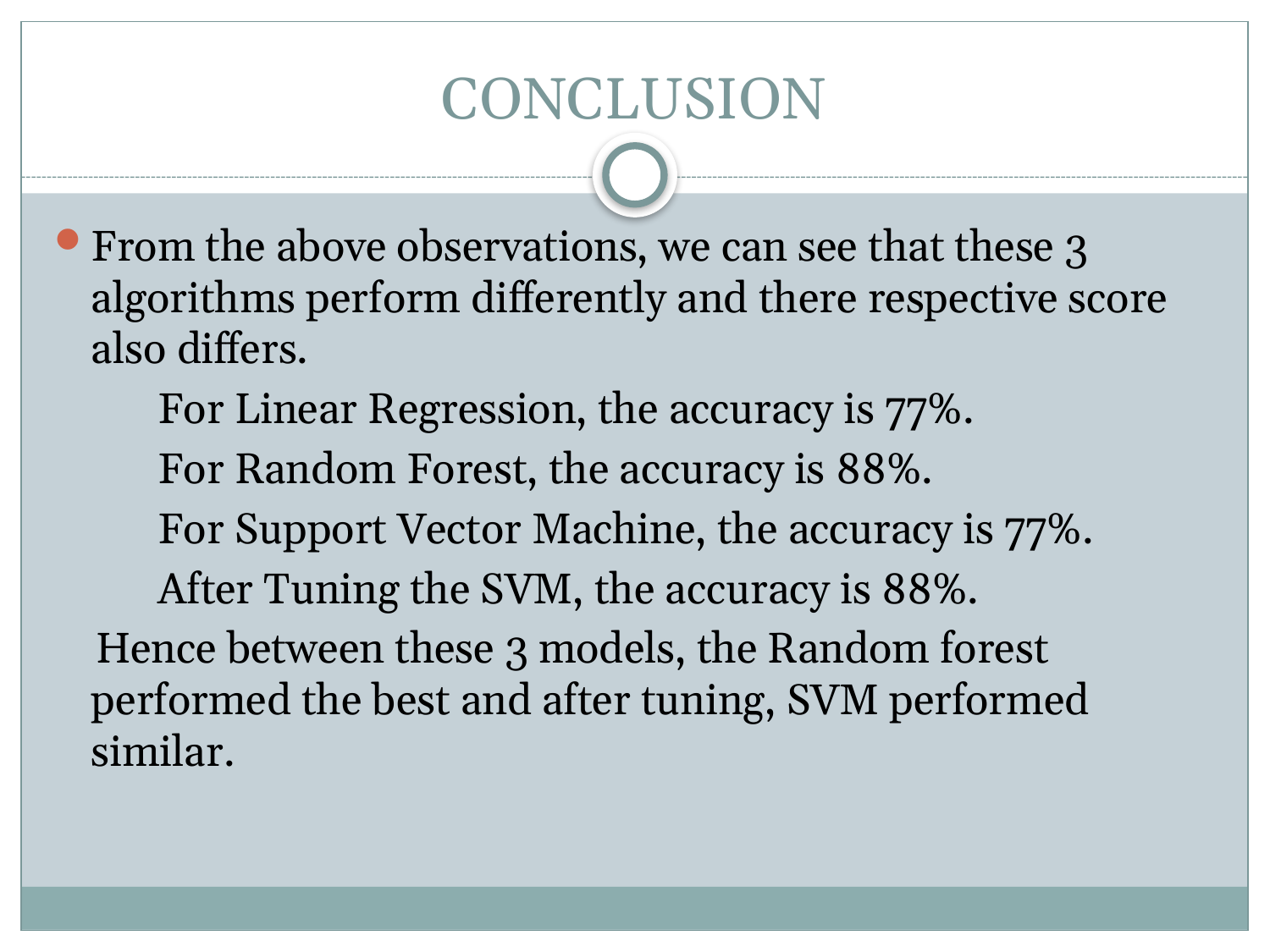

# CONCLUSION
From the above observations, we can see that these 3 algorithms perform differently and there respective score also differs.
          For Linear Regression, the accuracy is 77%.
          For Random Forest, the accuracy is 88%.
          For Support Vector Machine, the accuracy is 77%.
          After Tuning the SVM, the accuracy is 88%.
    Hence between these 3 models, the Random forest performed the best and after tuning, SVM performed similar.
​